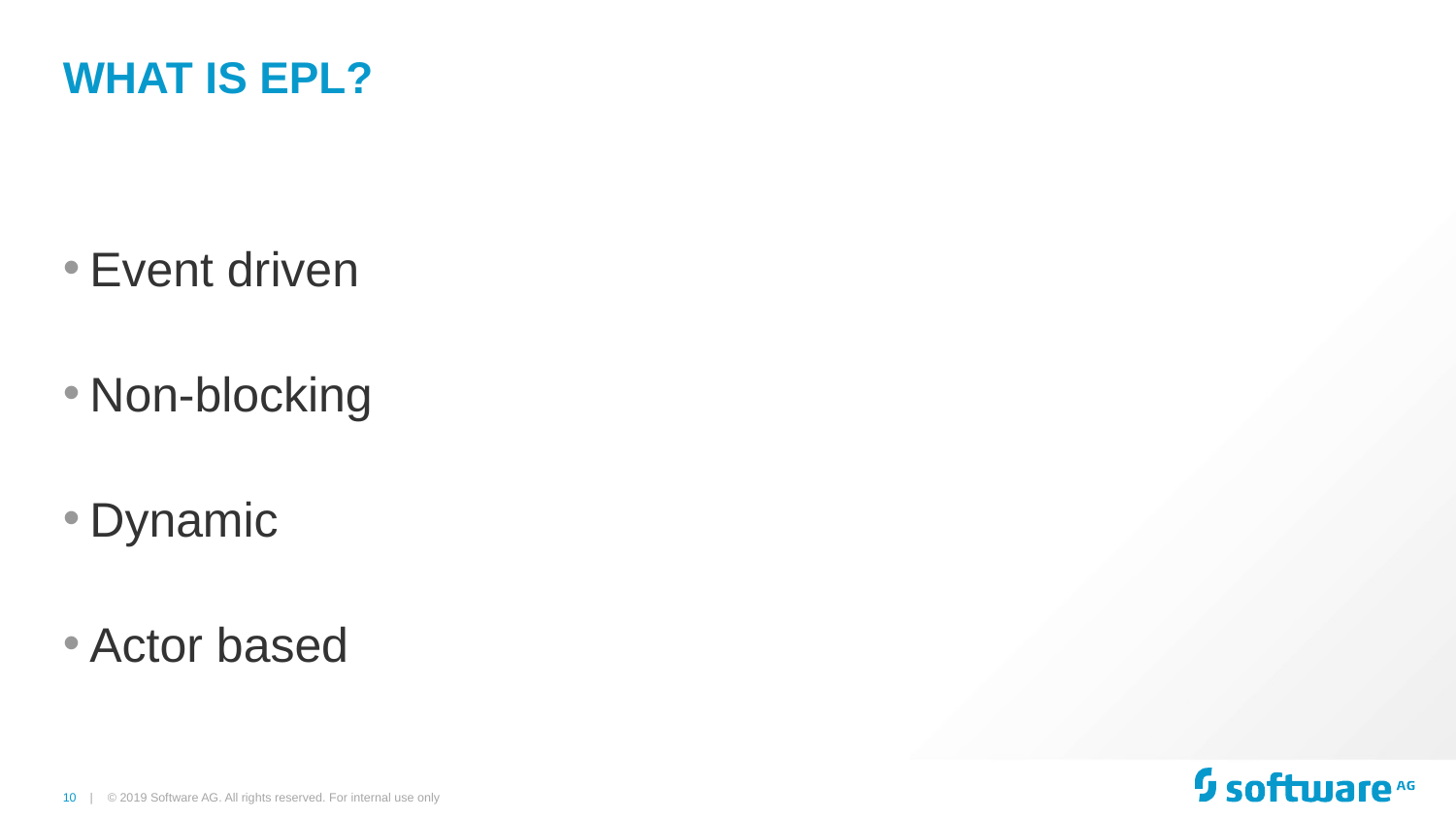

# What is EPL?
Event driven
Non-blocking
Dynamic
Actor based
© 2019 Software AG. All rights reserved. For internal use only